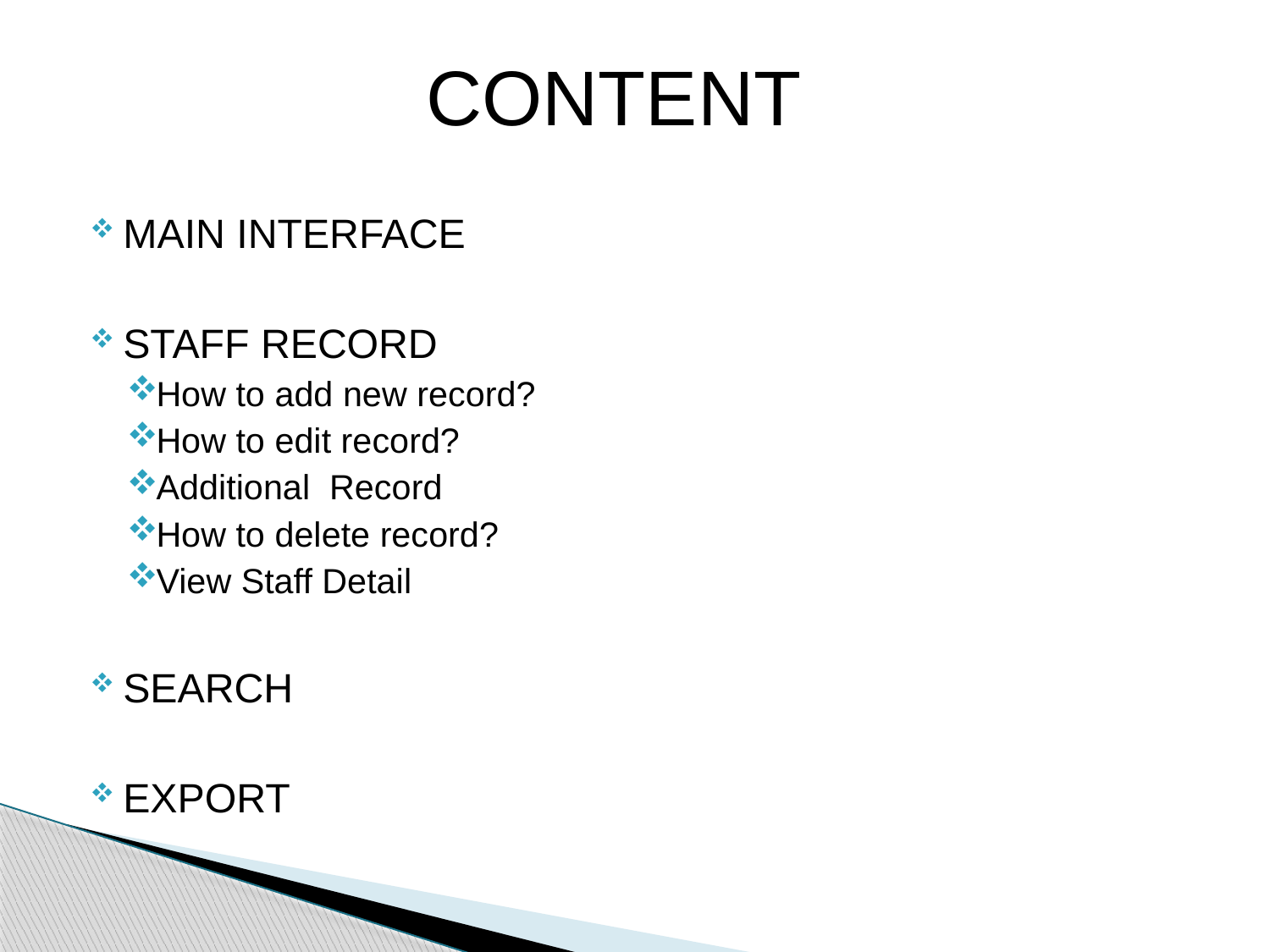

CONTENT
MAIN INTERFACE

STAFF RECORD
How to add new record?
How to edit record?
Additional  Record
How to delete record?
View Staff Detail

SEARCH

EXPORT